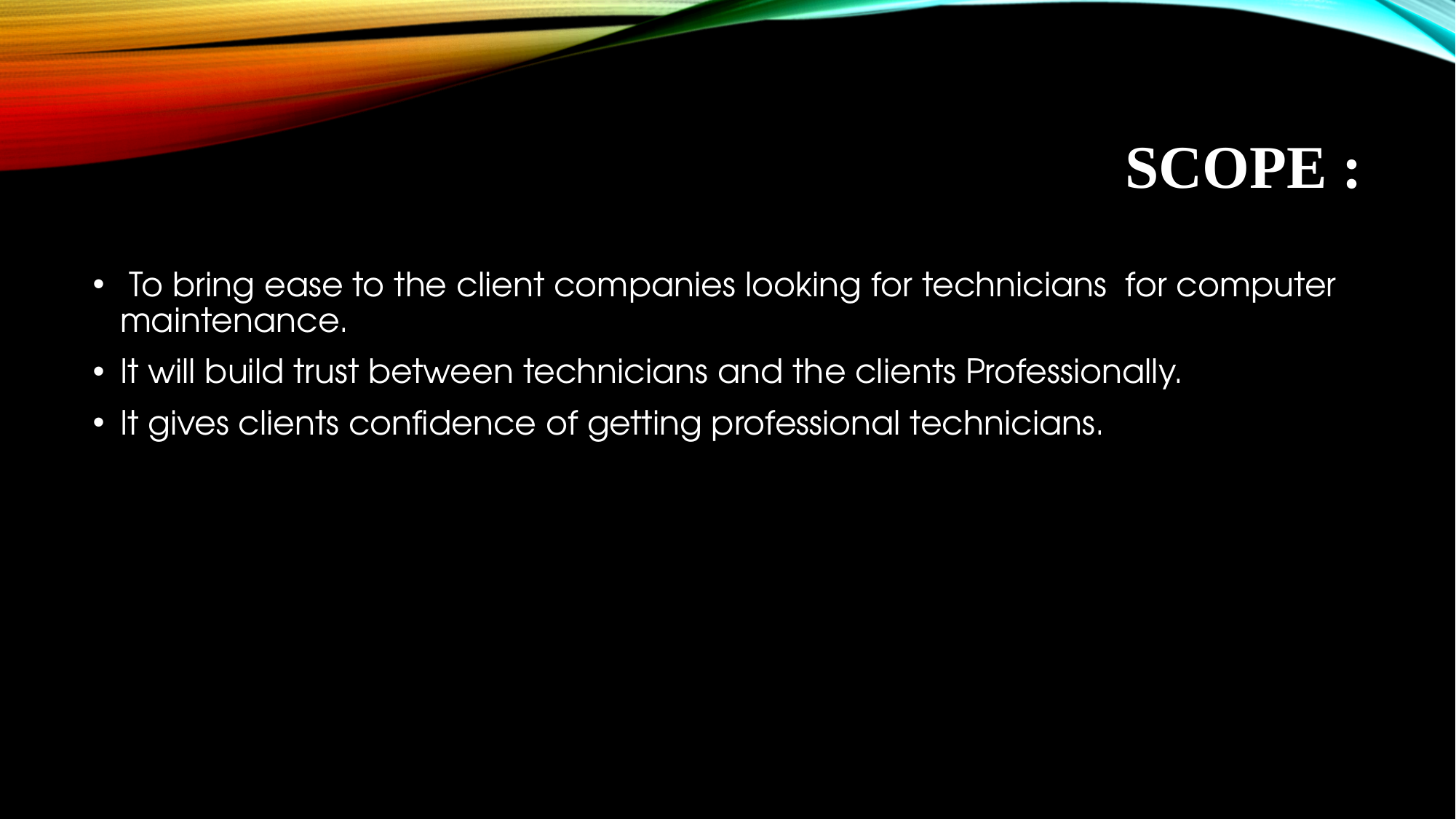

# SCOPE :
 To bring ease to the client companies looking for technicians  for computer  maintenance.
It will build trust between technicians and the clients Professionally.
It gives clients confidence of getting professional technicians.